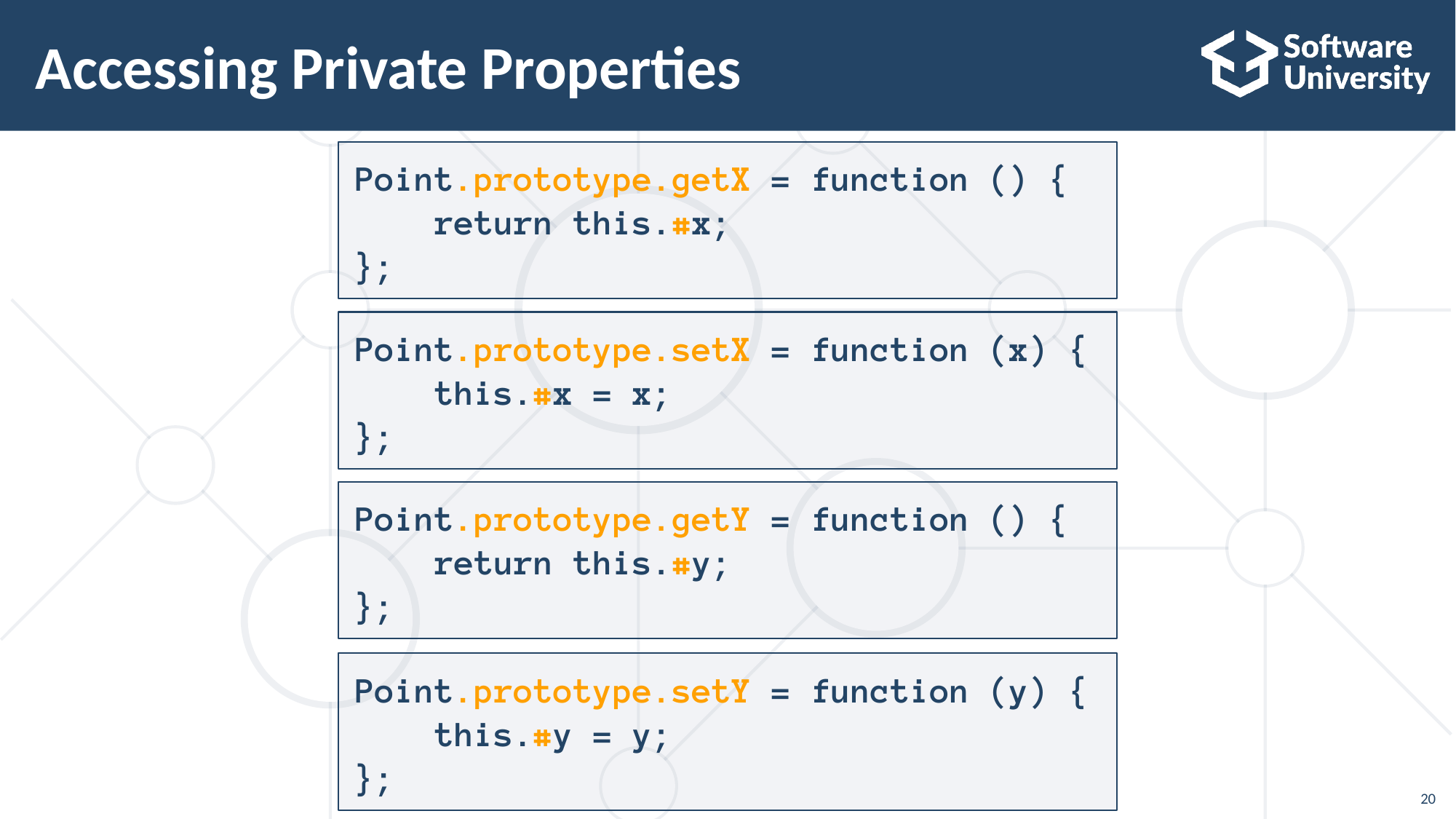

# Accessing Private Properties
Point.prototype.getX = function () {
    return this.#x;
};
Point.prototype.setX = function (x) {
    this.#x = x;
};
Point.prototype.getY = function () {
    return this.#y;
};
Point.prototype.setY = function (y) {
    this.#y = y;
};
20